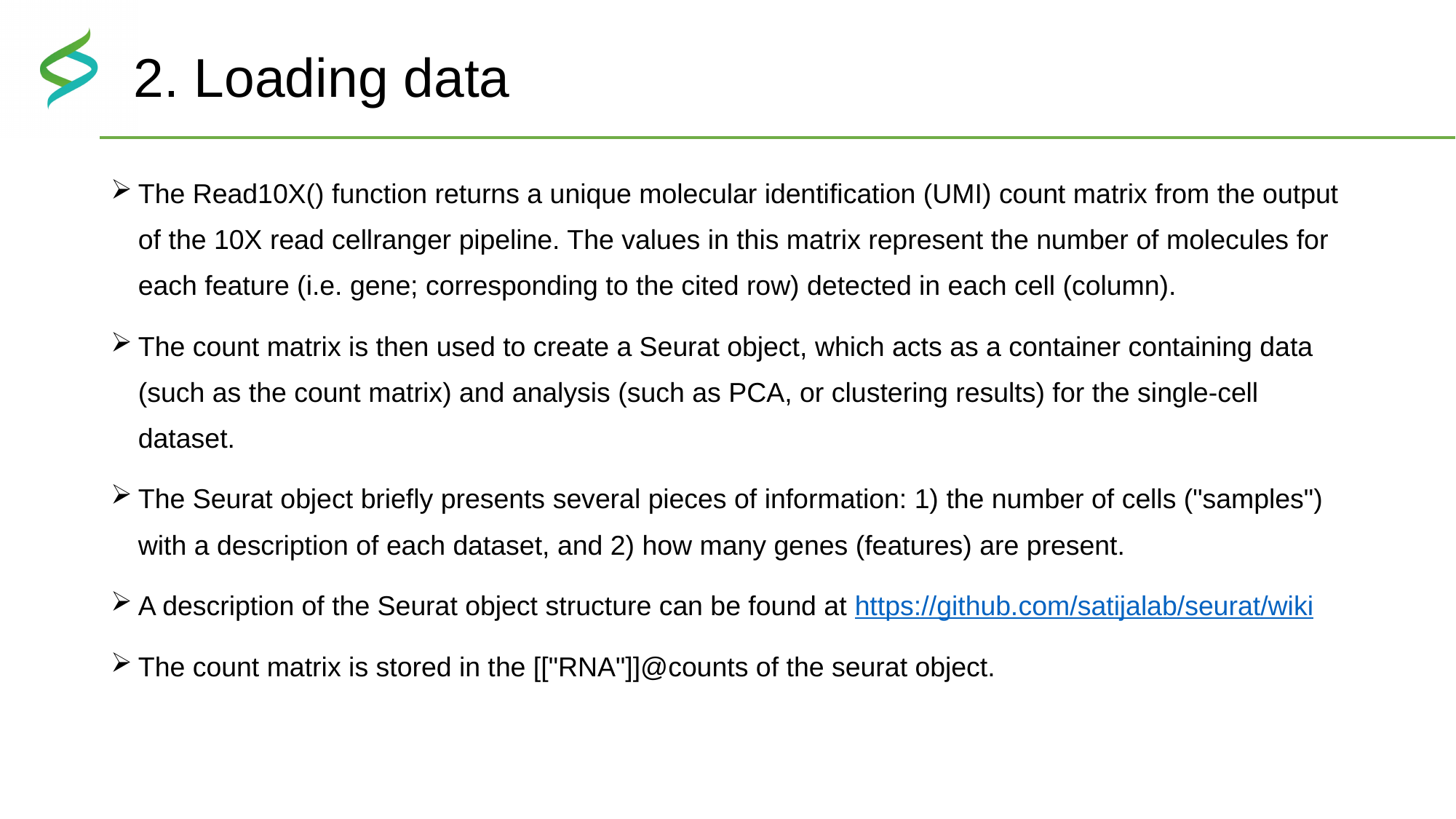

# 2. Loading data
The Read10X() function returns a unique molecular identification (UMI) count matrix from the output of the 10X read cellranger pipeline. The values in this matrix represent the number of molecules for each feature (i.e. gene; corresponding to the cited row) detected in each cell (column).
The count matrix is then used to create a Seurat object, which acts as a container containing data (such as the count matrix) and analysis (such as PCA, or clustering results) for the single-cell dataset.
The Seurat object briefly presents several pieces of information: 1) the number of cells ("samples") with a description of each dataset, and 2) how many genes (features) are present.
A description of the Seurat object structure can be found at https://github.com/satijalab/seurat/wiki
The count matrix is stored in the [["RNA"]]@counts of the seurat object.